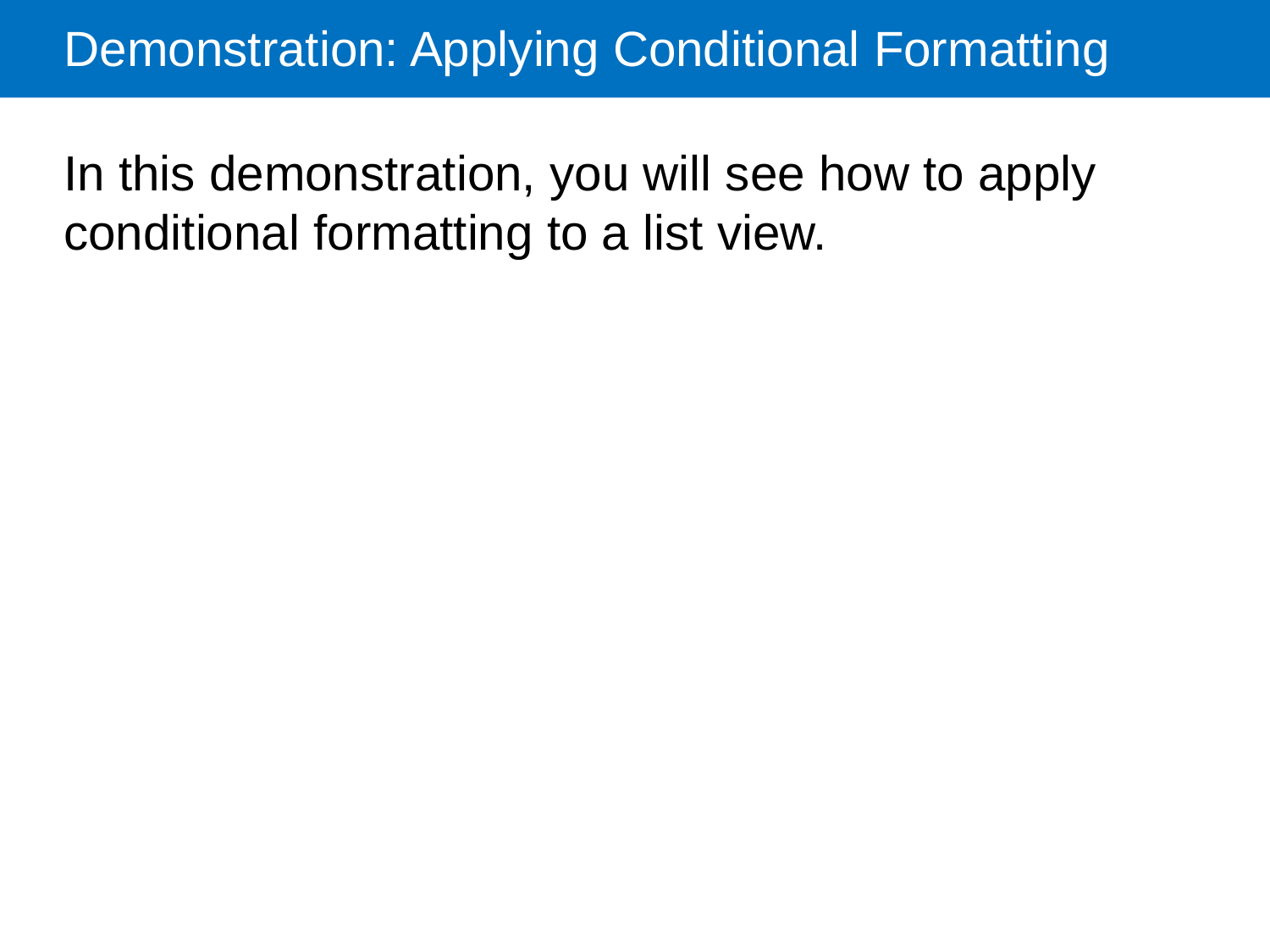

# Demonstration: Applying Conditional Formatting
In this demonstration, you will see how to apply conditional formatting to a list view.